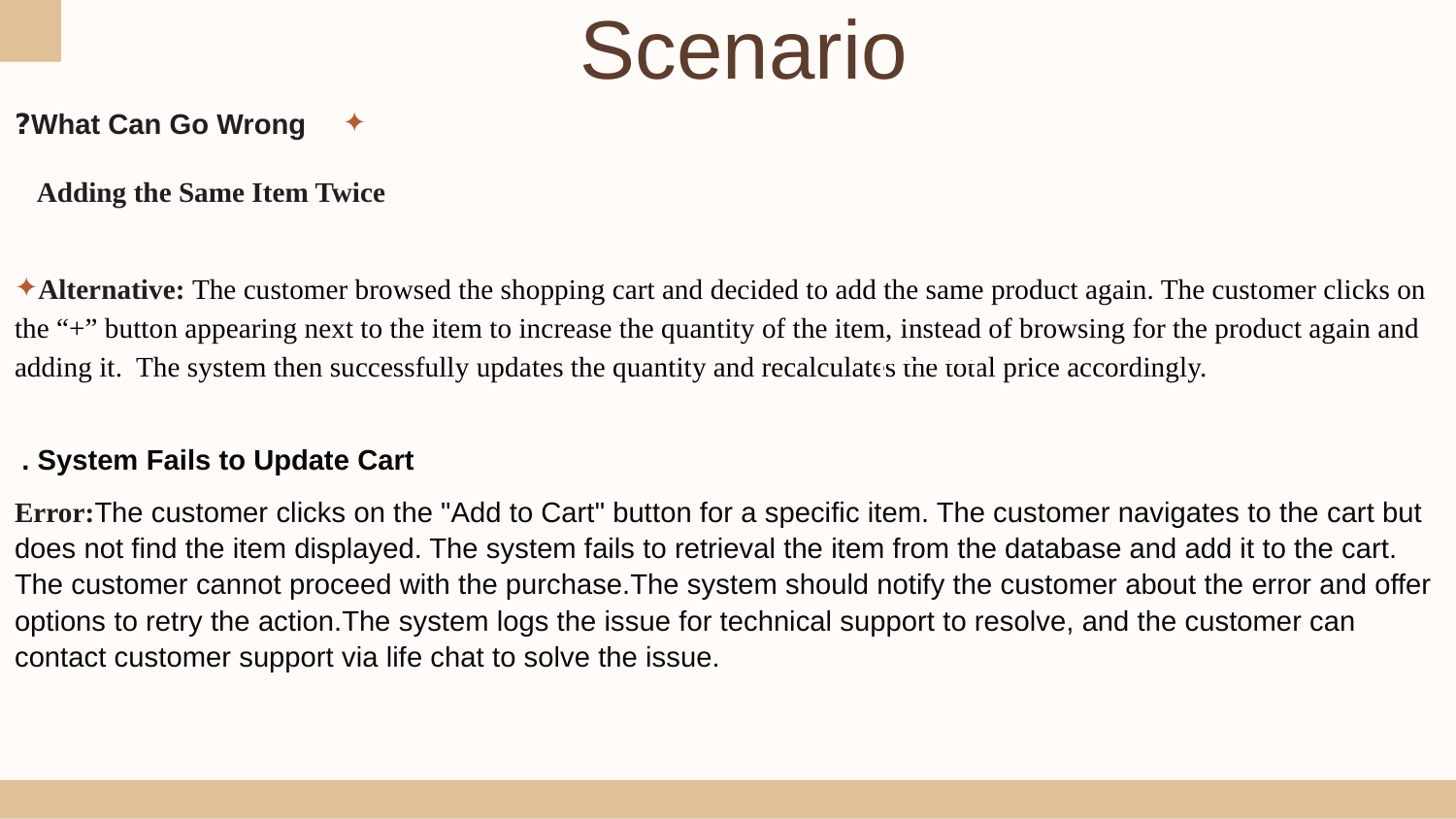

# Scenario
 What Can Go Wrong?

Adding the Same Item Twice

Alternative: The customer browsed the shopping cart and decided to add the same product again. The customer clicks on the “+” button appearing next to the item to increase the quantity of the item, instead of browsing for the product again and adding it.  The system then successfully updates the quantity and recalculates the total price accordingly.

 . System Fails to Update Cart
Error:The customer clicks on the "Add to Cart" button for a specific item. The customer navigates to the cart but does not find the item displayed. The system fails to retrieval the item from the database and add it to the cart. The customer cannot proceed with the purchase.The system should notify the customer about the error and offer options to retry the action.The system logs the issue for technical support to resolve, and the customer can contact customer support via life chat to solve the issue.